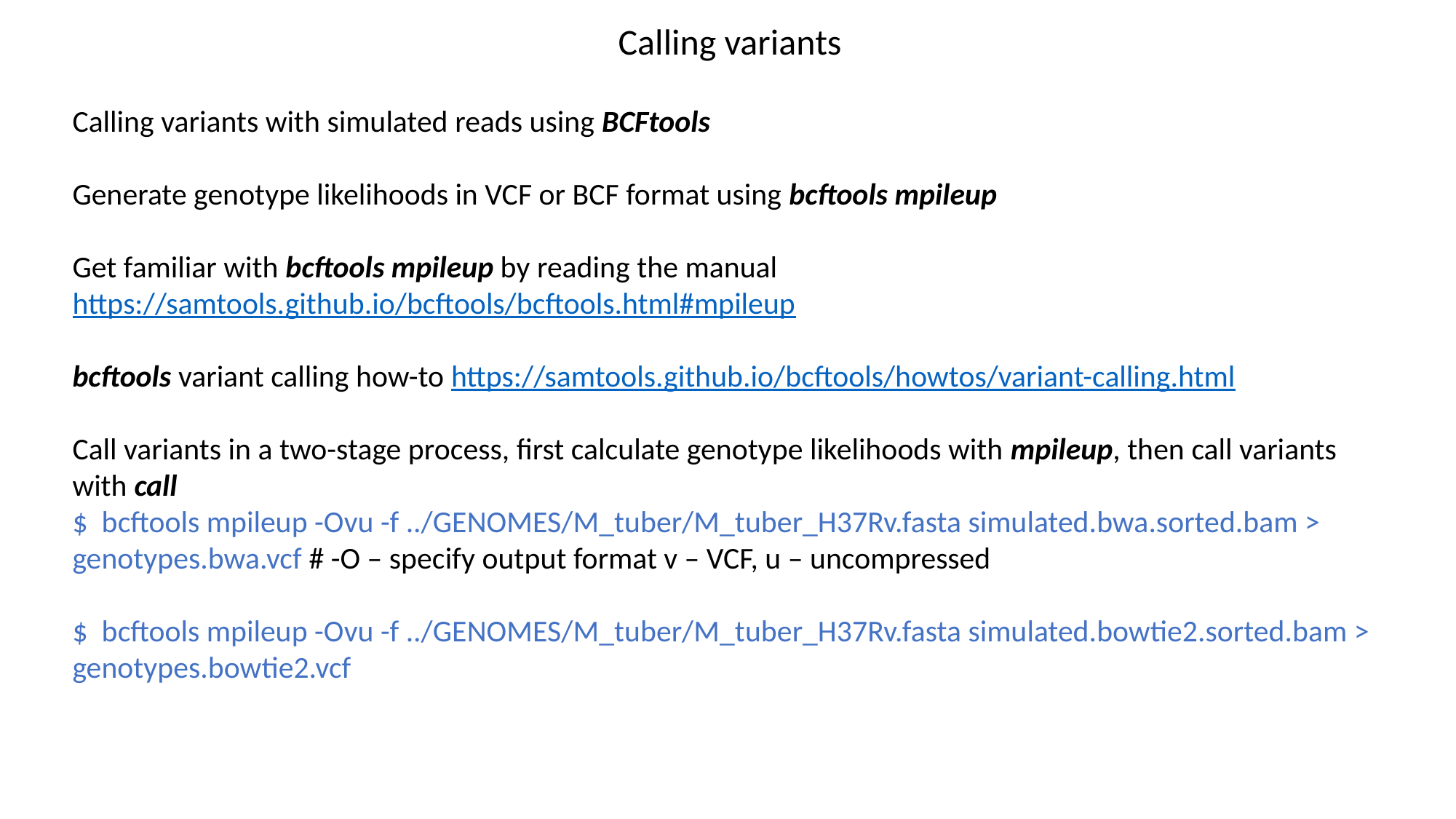

Calling variants
Calling variants with simulated reads using BCFtools

Generate genotype likelihoods in VCF or BCF format using bcftools mpileup

Get familiar with bcftools mpileup by reading the manual https://samtools.github.io/bcftools/bcftools.html#mpileup

bcftools variant calling how-to https://samtools.github.io/bcftools/howtos/variant-calling.html

Call variants in a two-stage process, first calculate genotype likelihoods with mpileup, then call variants with call
$  bcftools mpileup -Ovu -f ../GENOMES/M_tuber/M_tuber_H37Rv.fasta simulated.bwa.sorted.bam > genotypes.bwa.vcf # -O – specify output format v – VCF, u – uncompressed

$  bcftools mpileup -Ovu -f ../GENOMES/M_tuber/M_tuber_H37Rv.fasta simulated.bowtie2.sorted.bam > genotypes.bowtie2.vcf